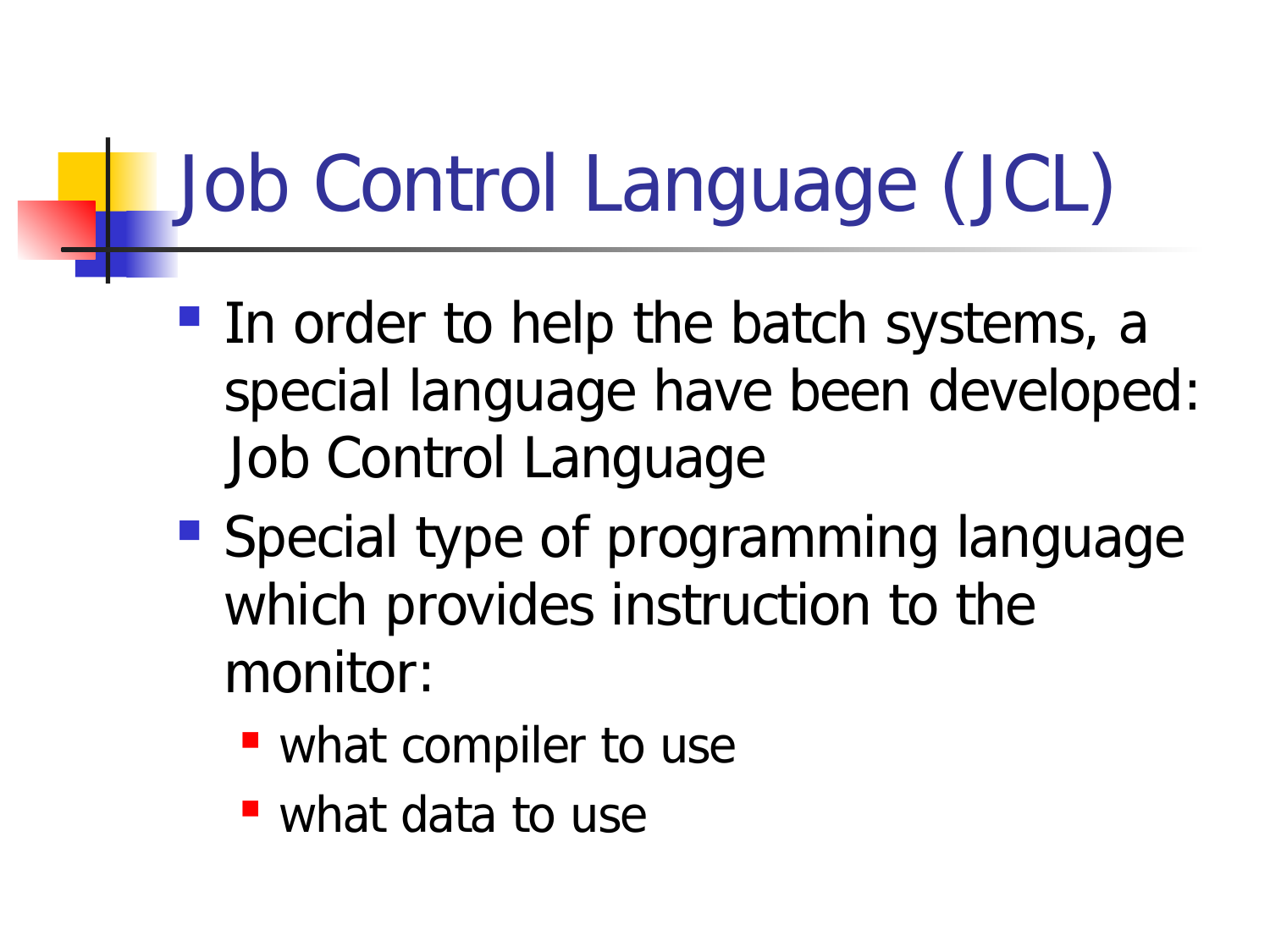

# Job Control Language (JCL)
In order to help the batch systems, a special language have been developed: Job Control Language
Special type of programming language which provides instruction to the monitor:
what compiler to use
what data to use